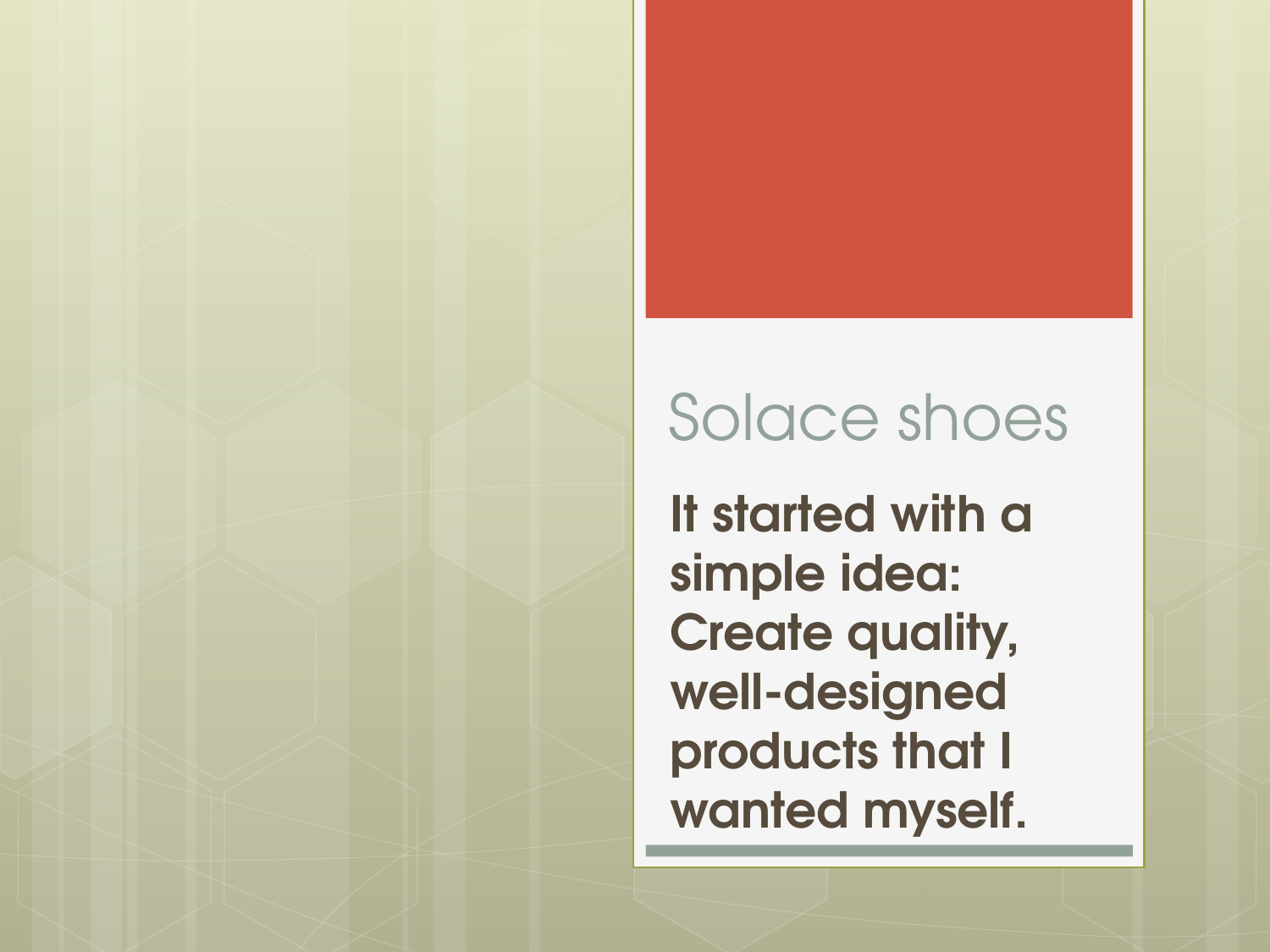

# Solace shoes
It started with a simple idea: Create quality, well-designed products that I wanted myself.